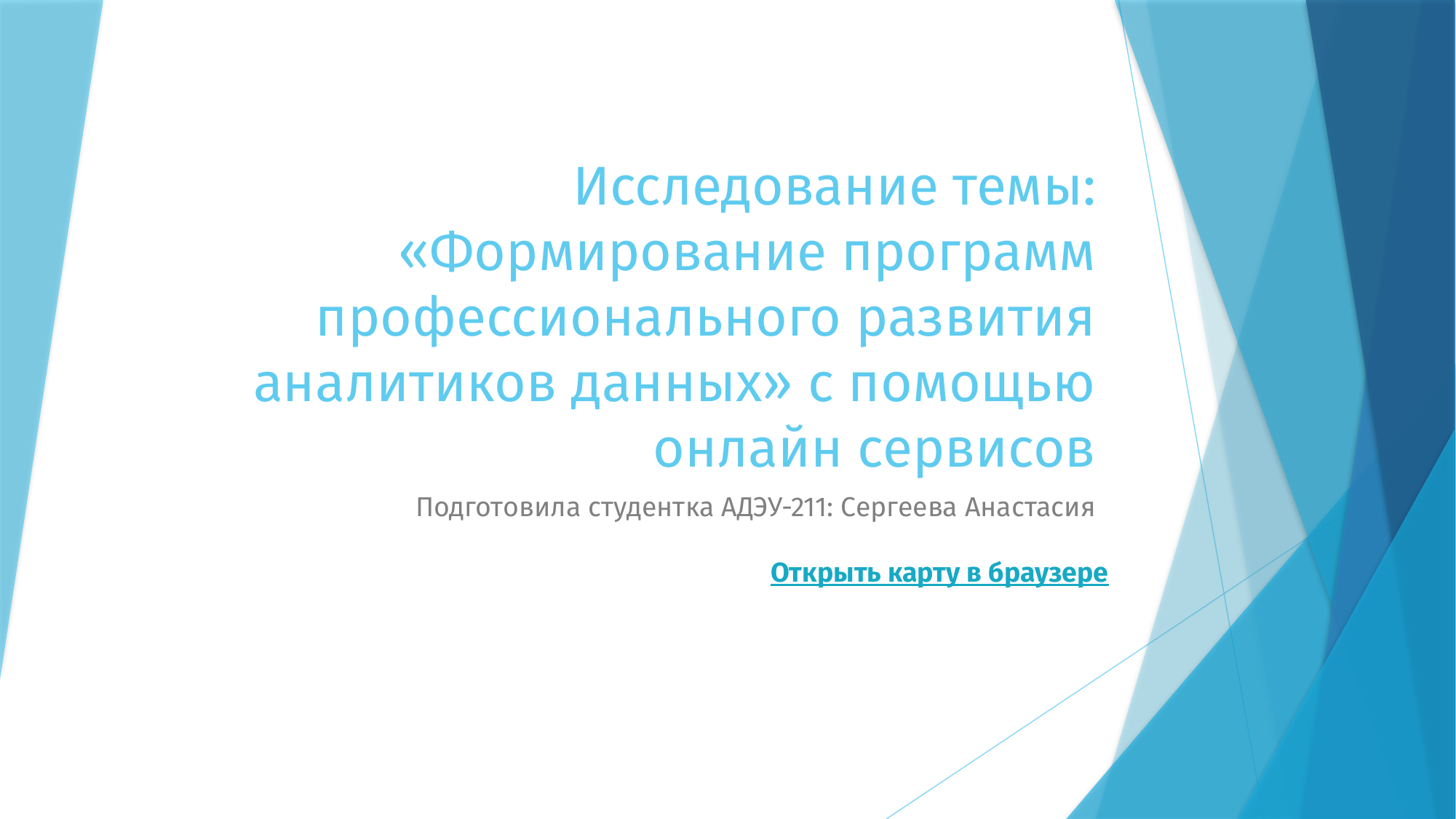

# Исследование темы: «Формирование программ профессионального развития аналитиков данных» с помощью онлайн сервисов
Подготовила студентка АДЭУ-211: Сергеева Анастасия
Открыть карту в браузере